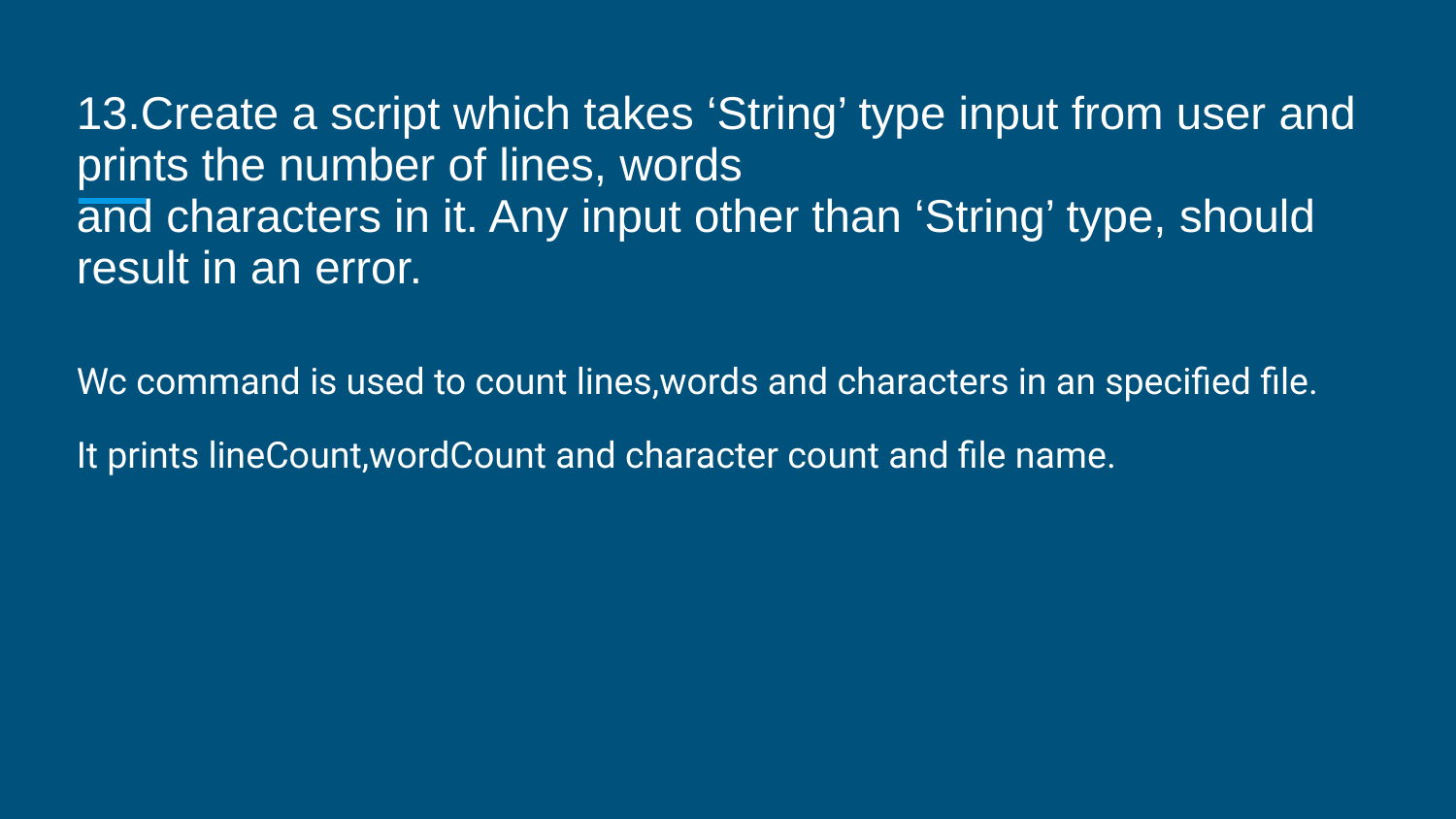

# 13.Create a script which takes ‘String’ type input from user and prints the number of lines, words
and characters in it. Any input other than ‘String’ type, should result in an error.
Wc command is used to count lines,words and characters in an specified file.
It prints lineCount,wordCount and character count and file name.